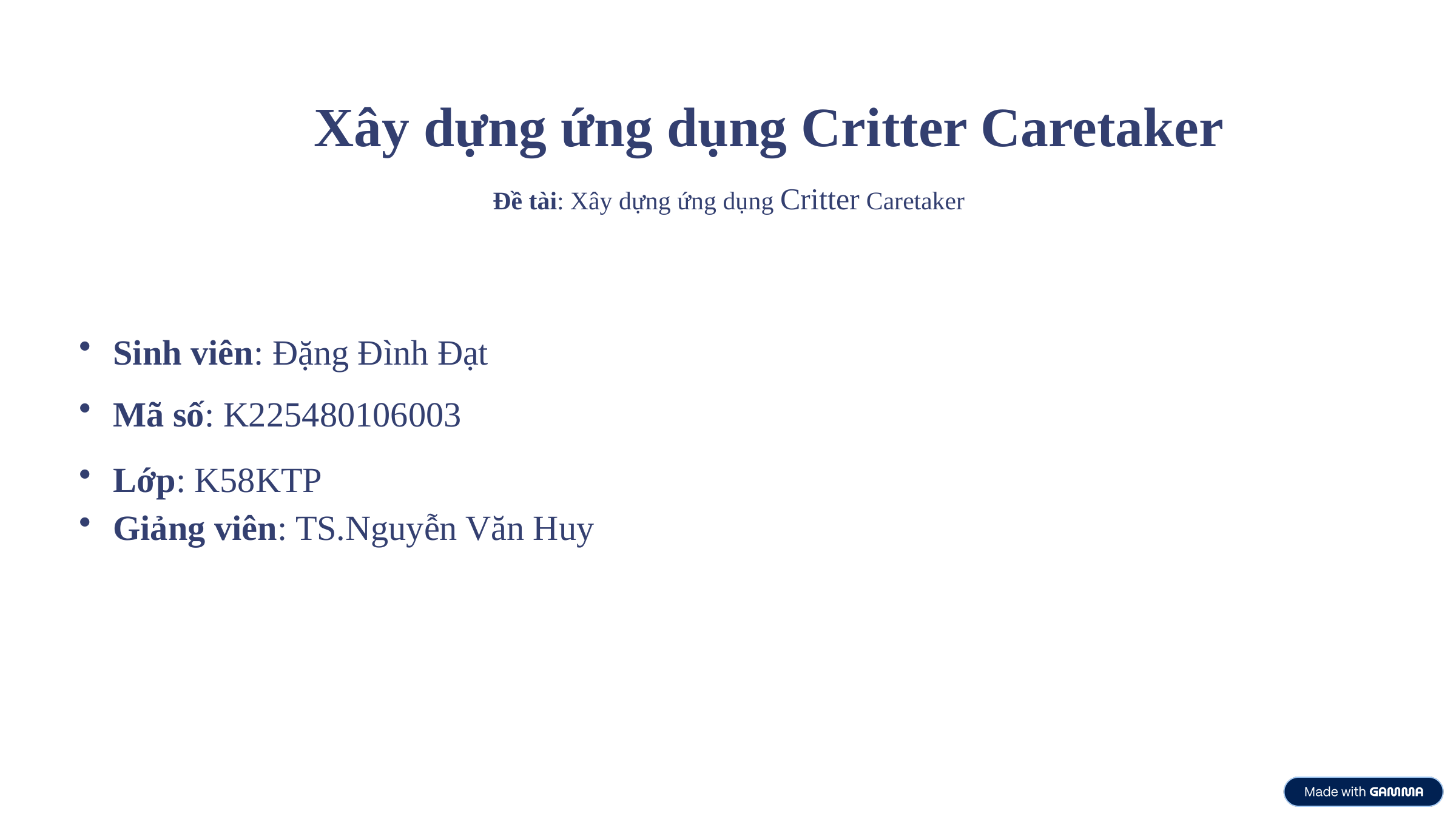

Xây dựng ứng dụng Critter Caretaker
Đề tài: Xây dựng ứng dụng Critter Caretaker
Sinh viên: Đặng Đình Đạt
Mã số: K225480106003
Lớp: K58KTP
Giảng viên: TS.Nguyễn Văn Huy